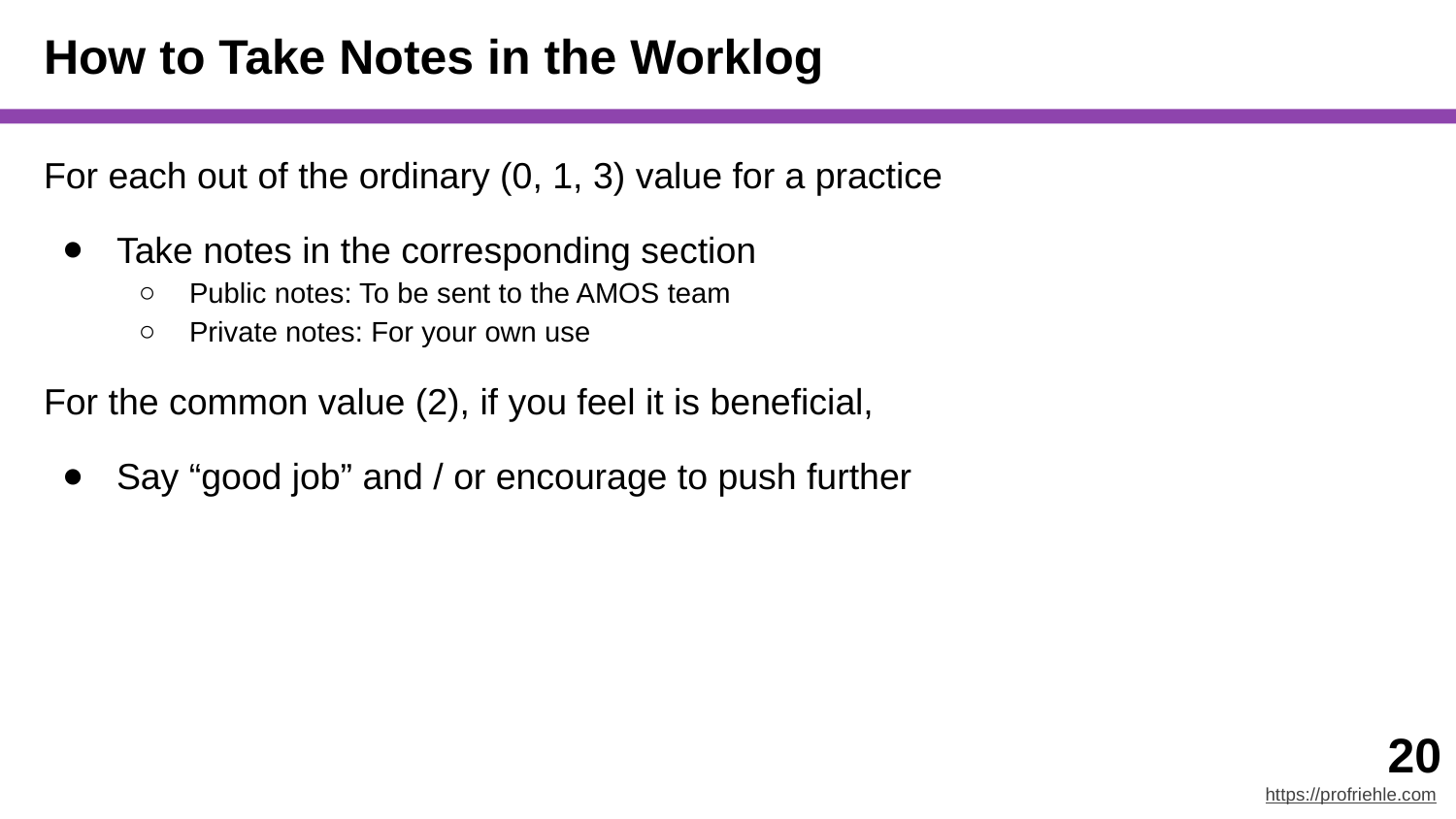

# How to Take Notes in the Worklog
For each out of the ordinary (0, 1, 3) value for a practice
Take notes in the corresponding section
Public notes: To be sent to the AMOS team
Private notes: For your own use
For the common value (2), if you feel it is beneficial,
Say “good job” and / or encourage to push further

20
https://profriehle.com